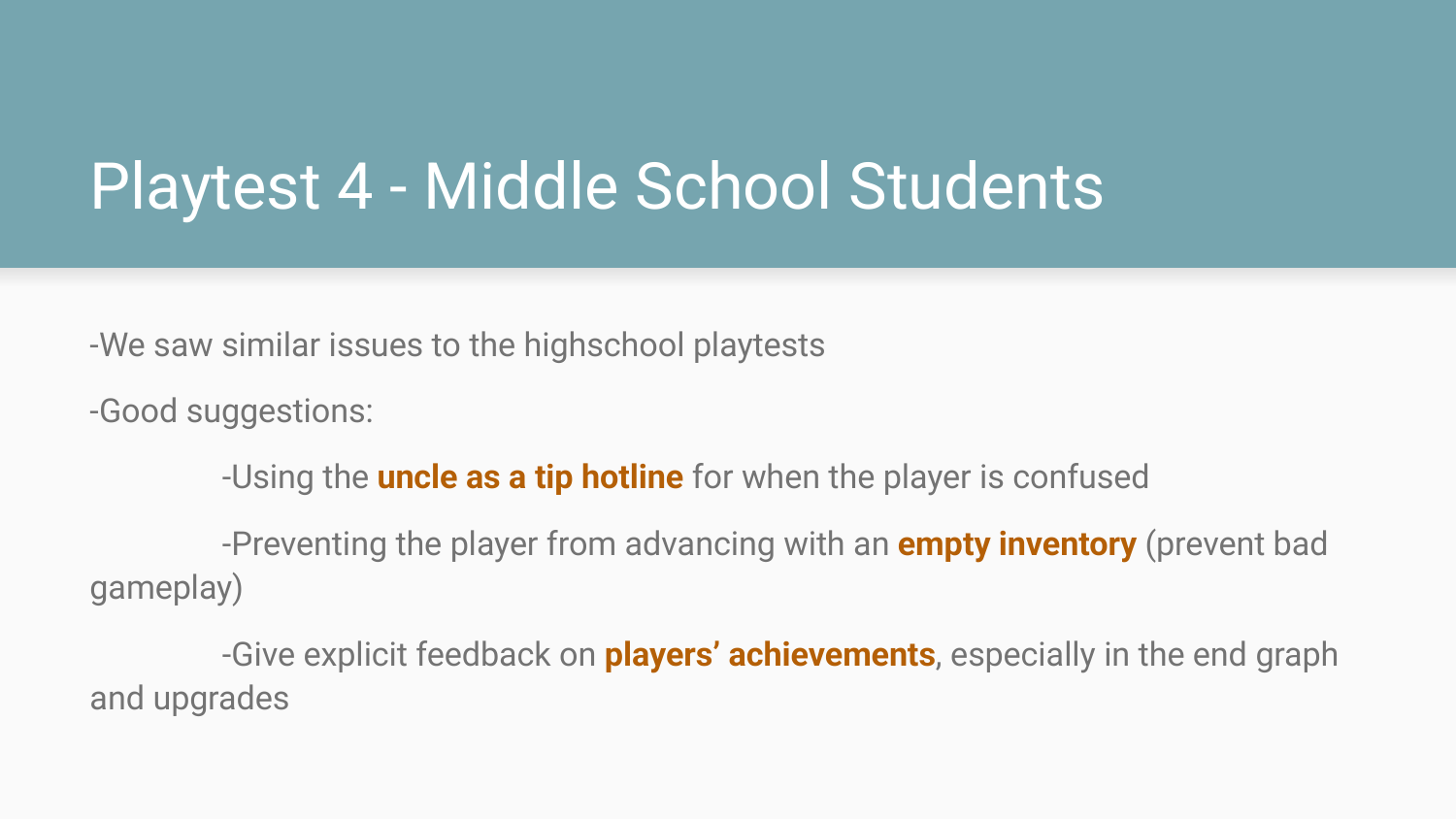

# Playtest 4 - Middle School Students
-We saw similar issues to the highschool playtests
-Good suggestions:
	-Using the uncle as a tip hotline for when the player is confused
	-Preventing the player from advancing with an empty inventory (prevent bad gameplay)
	-Give explicit feedback on players’ achievements, especially in the end graph and upgrades